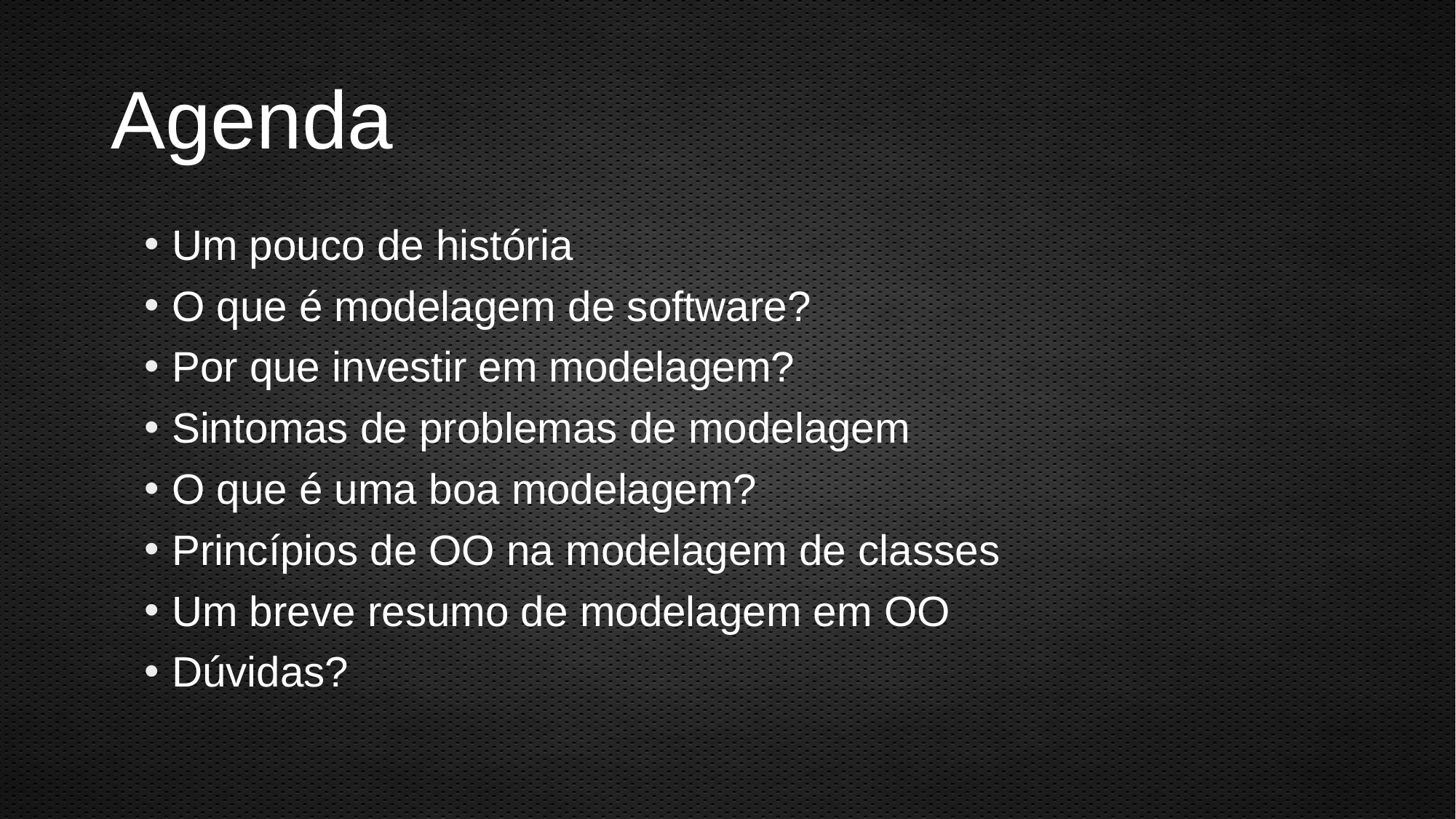

# Agenda
Um pouco de história
O que é modelagem de software?
Por que investir em modelagem?
Sintomas de problemas de modelagem
O que é uma boa modelagem?
Princípios de OO na modelagem de classes
Um breve resumo de modelagem em OO
Dúvidas?